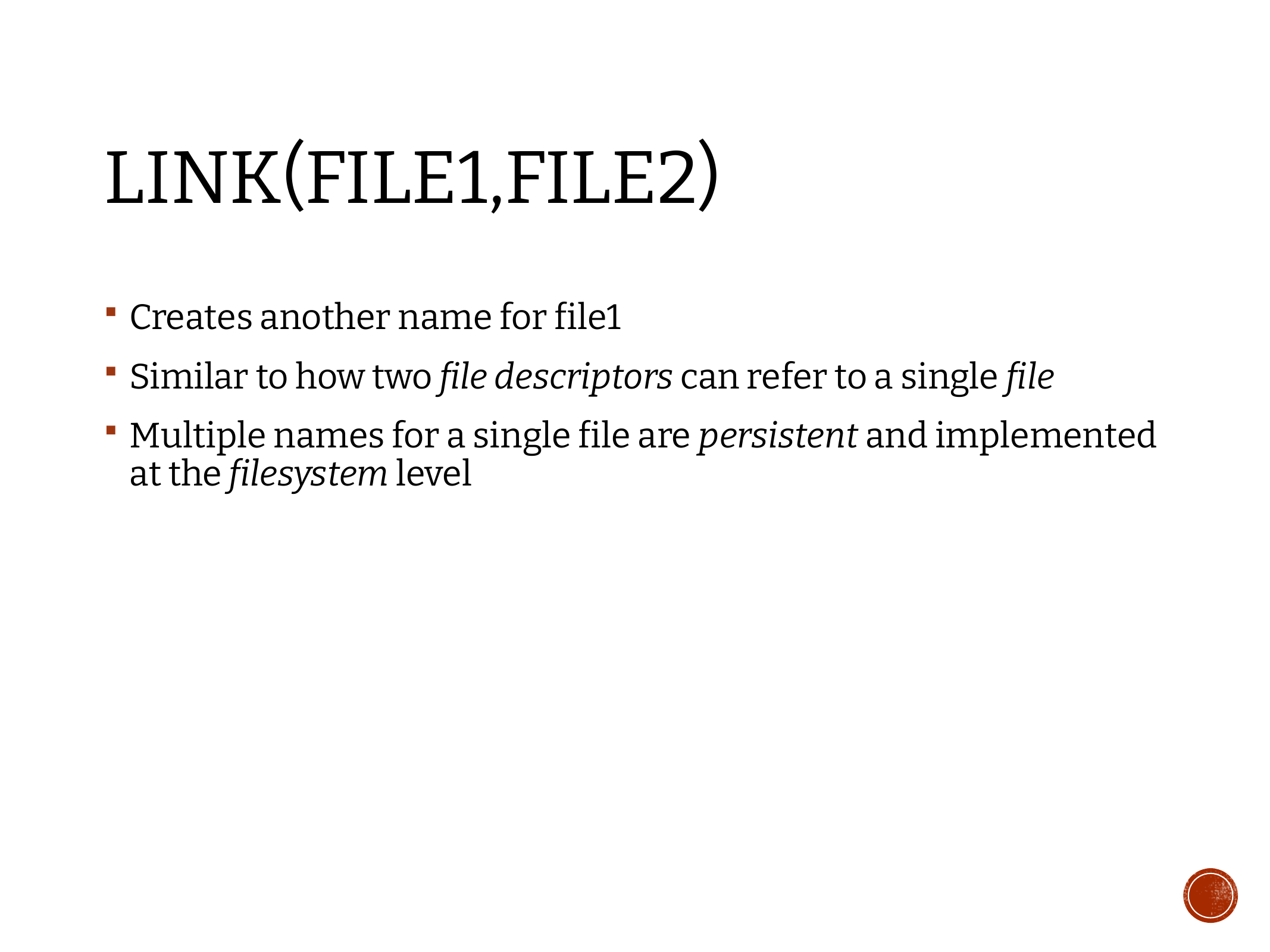

# link(file1,file2)
Creates another name for file1
Similar to how two file descriptors can refer to a single file
Multiple names for a single file are persistent and implemented at the filesystem level